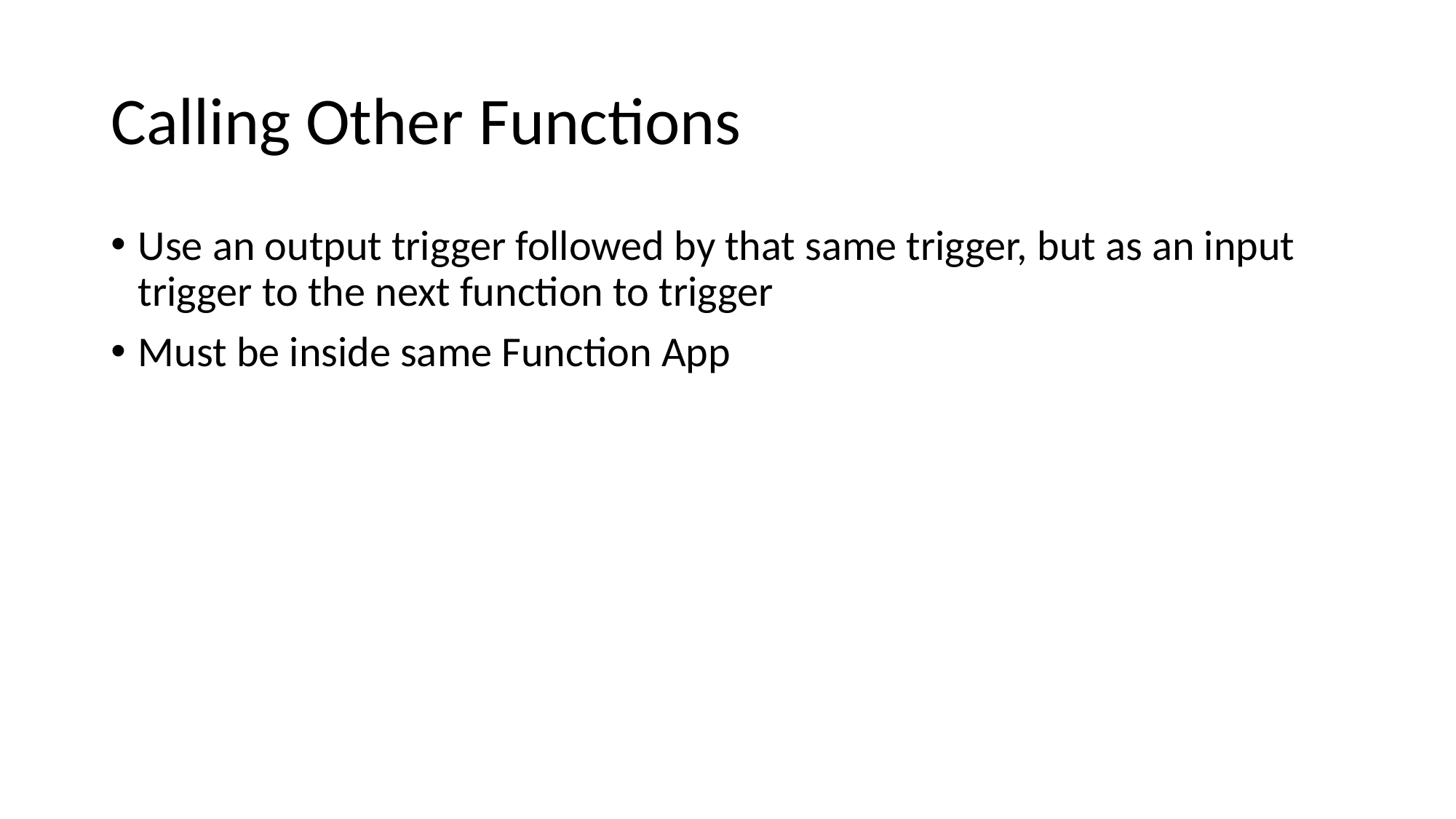

# Calling Other Functions
Use an output trigger followed by that same trigger, but as an input trigger to the next function to trigger
Must be inside same Function App